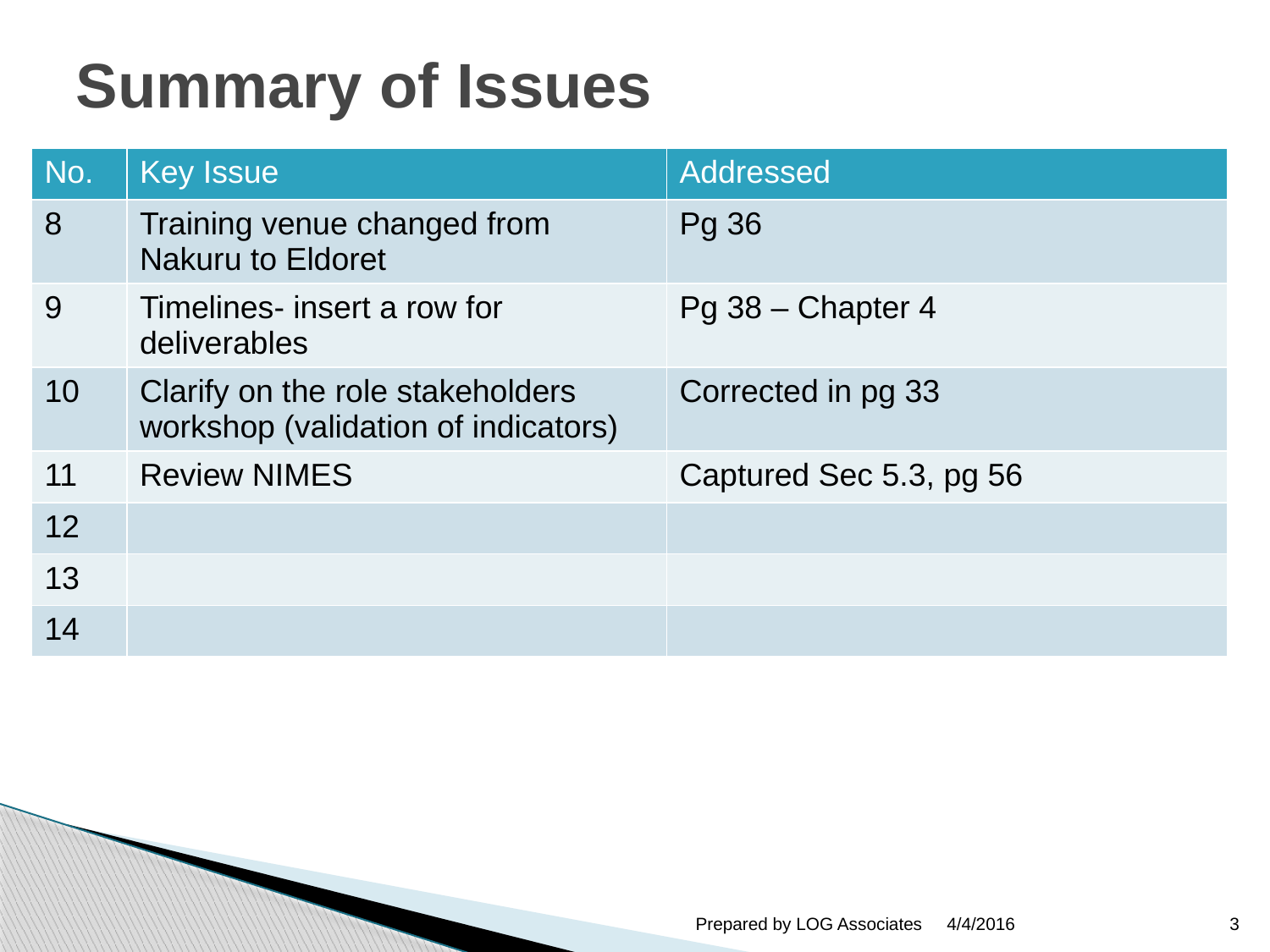

# Summary of Issues
| No. | Key Issue | Addressed |
| --- | --- | --- |
| 8 | Training venue changed from Nakuru to Eldoret | Pg 36 |
| 9 | Timelines- insert a row for deliverables | Pg 38 – Chapter 4 |
| 10 | Clarify on the role stakeholders workshop (validation of indicators) | Corrected in pg 33 |
| 11 | Review NIMES | Captured Sec 5.3, pg 56 |
| 12 |  |  |
| 13 |  |  |
| 14 |  |  |
Prepared by LOG Associates
4/4/2016
3